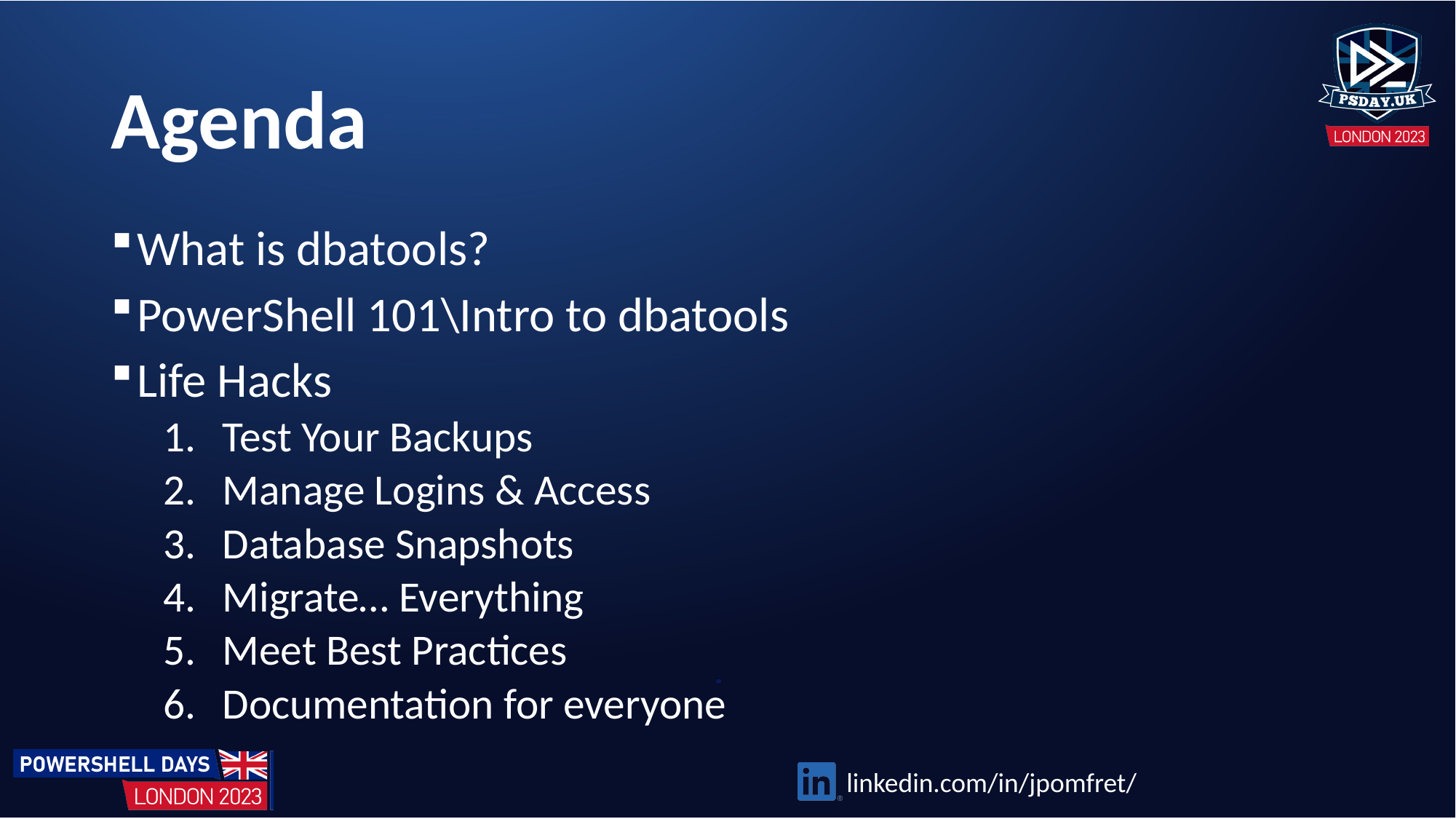

# Agenda
What is dbatools?
PowerShell 101\Intro to dbatools
Life Hacks
Test Your Backups
Manage Logins & Access
Database Snapshots
Migrate… Everything
Meet Best Practices
Documentation for everyone